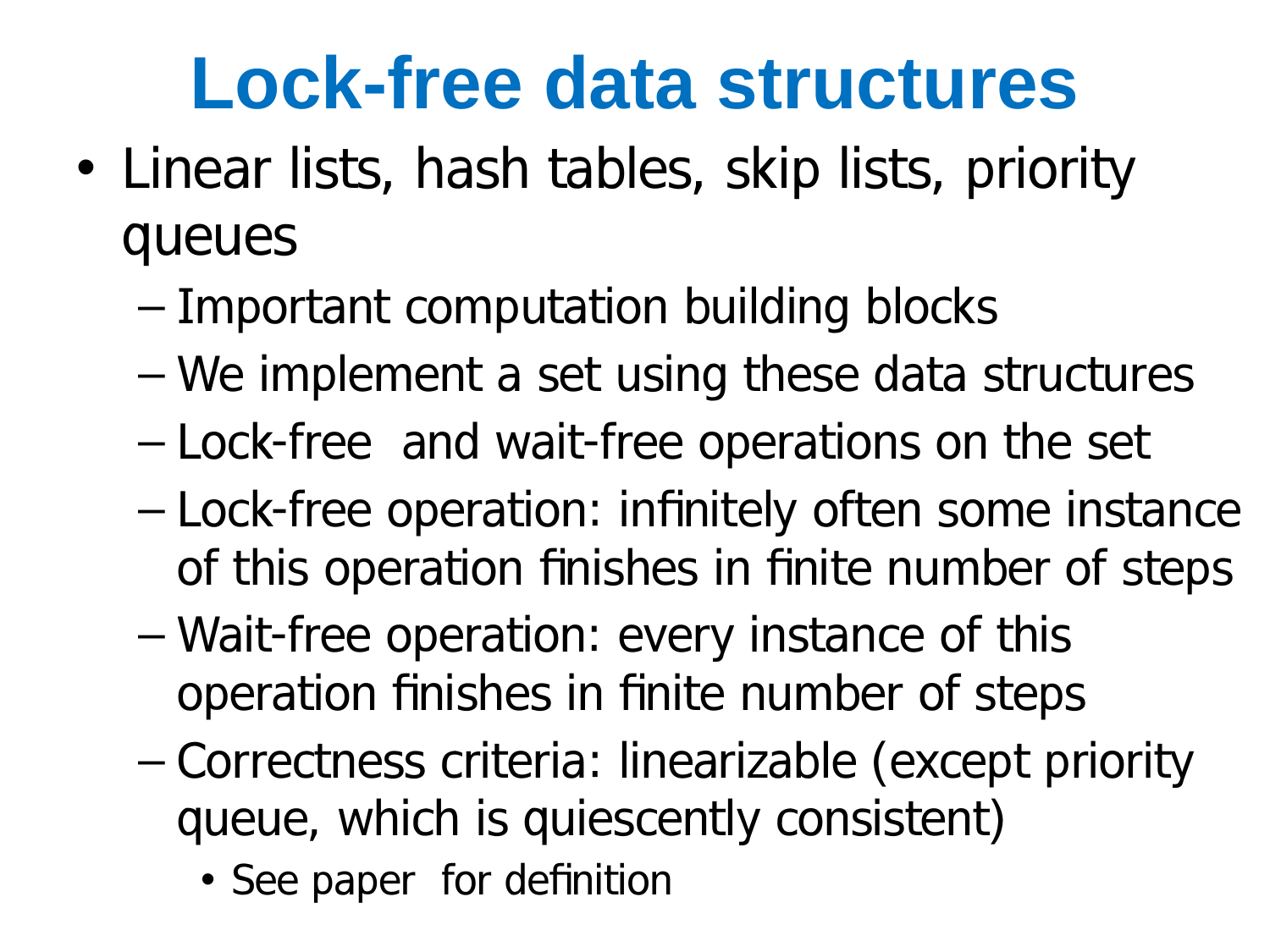

# Lock-free data structures
Linear lists, hash tables, skip lists, priority queues
Important computation building blocks
We implement a set using these data structures
Lock-free  and wait-free operations on the set
Lock-free operation: infinitely often some instance of this operation finishes in finite number of steps
Wait-free operation: every instance of this operation finishes in finite number of steps
Correctness criteria: linearizable (except priority queue, which is quiescently consistent)
See paper  for definition